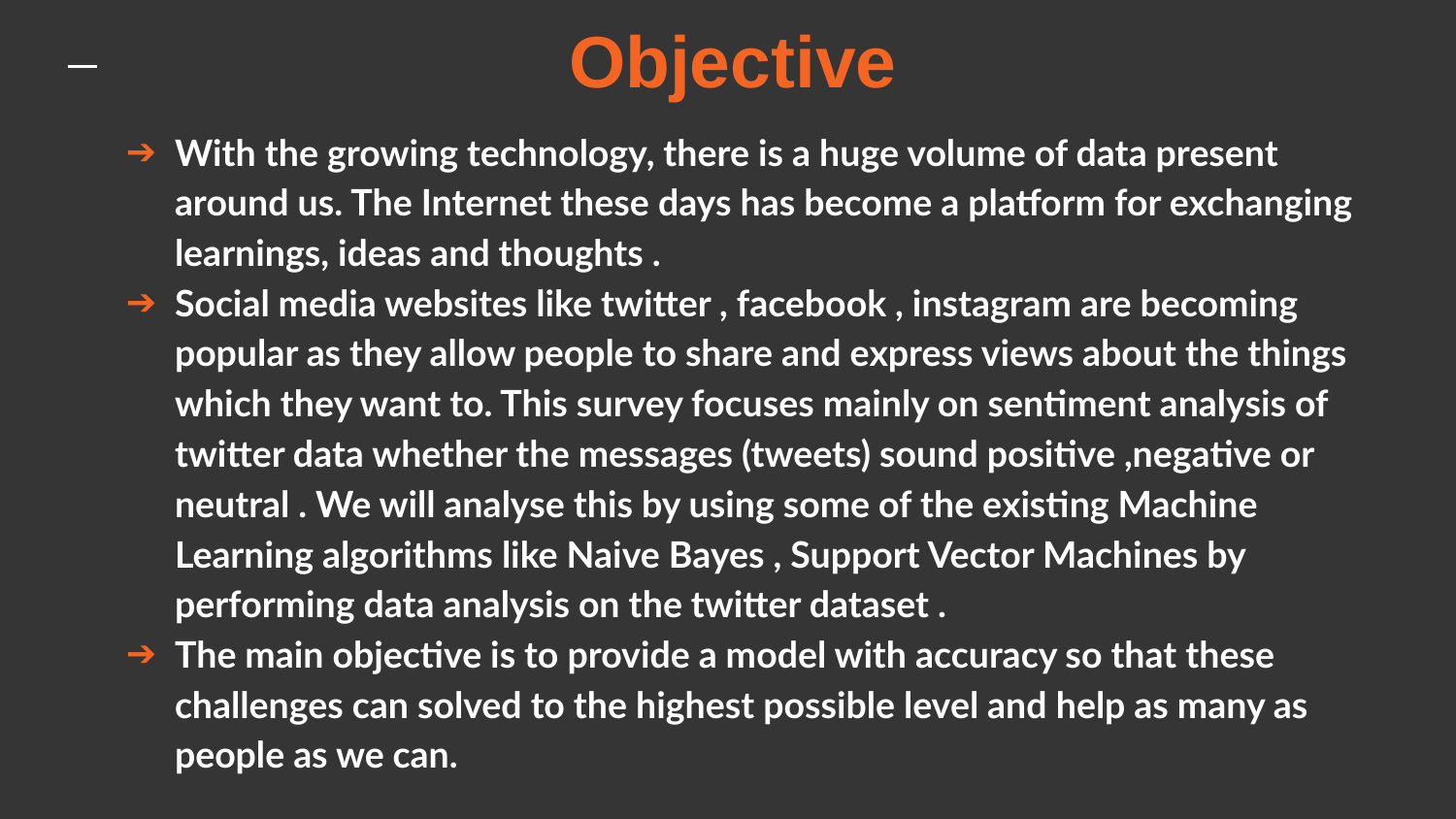

# Objective
With the growing technology, there is a huge volume of data present around us. The Internet these days has become a platform for exchanging learnings, ideas and thoughts .
Social media websites like twitter , facebook , instagram are becoming popular as they allow people to share and express views about the things which they want to. This survey focuses mainly on sentiment analysis of twitter data whether the messages (tweets) sound positive ,negative or neutral . We will analyse this by using some of the existing Machine Learning algorithms like Naive Bayes , Support Vector Machines by performing data analysis on the twitter dataset .
The main objective is to provide a model with accuracy so that these challenges can solved to the highest possible level and help as many as people as we can.